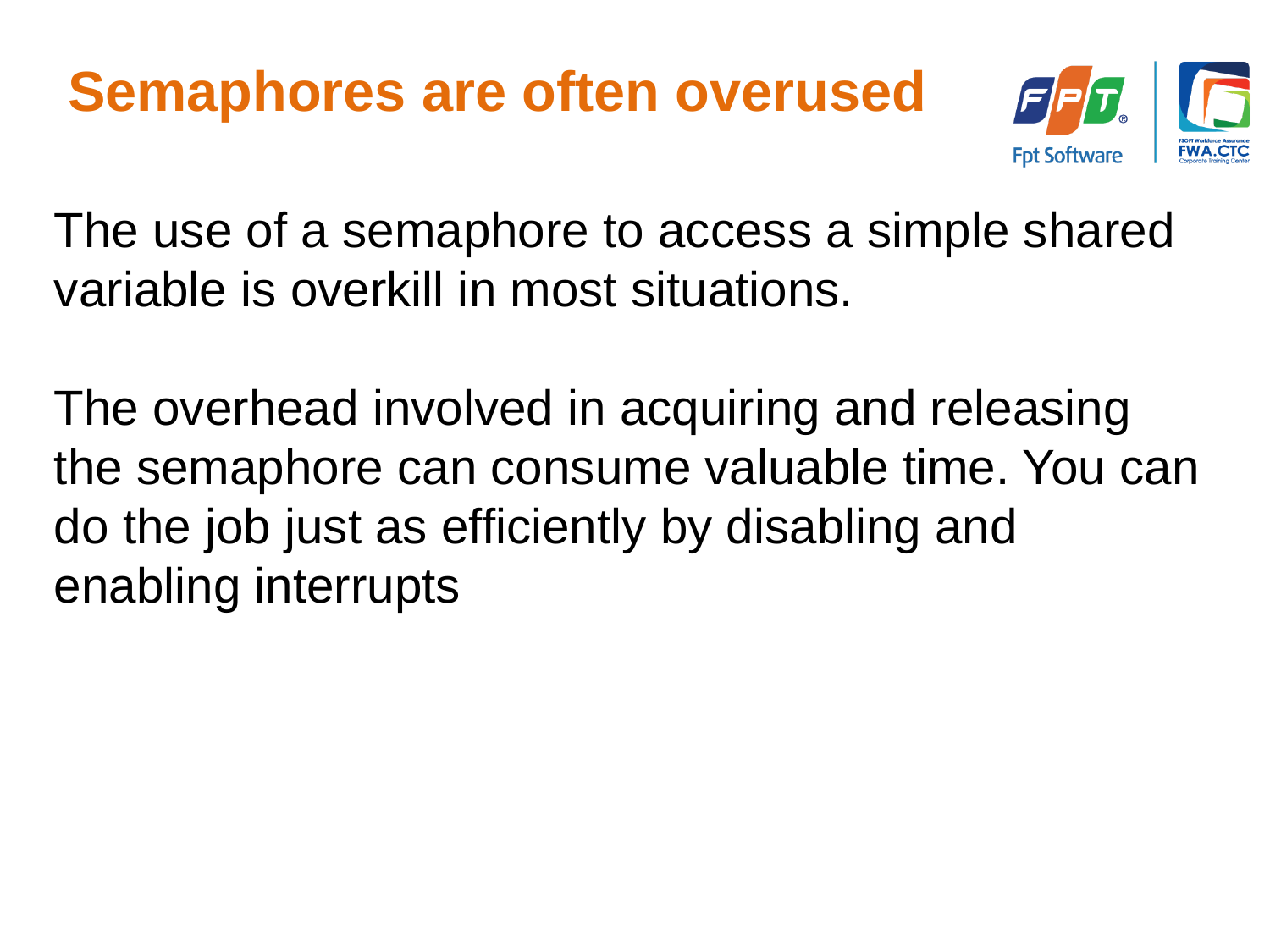

# Semaphores are often overused
The use of a semaphore to access a simple shared variable is overkill in most situations.

The overhead involved in acquiring and releasing the semaphore can consume valuable time. You can do the job just as efficiently by disabling and enabling interrupts